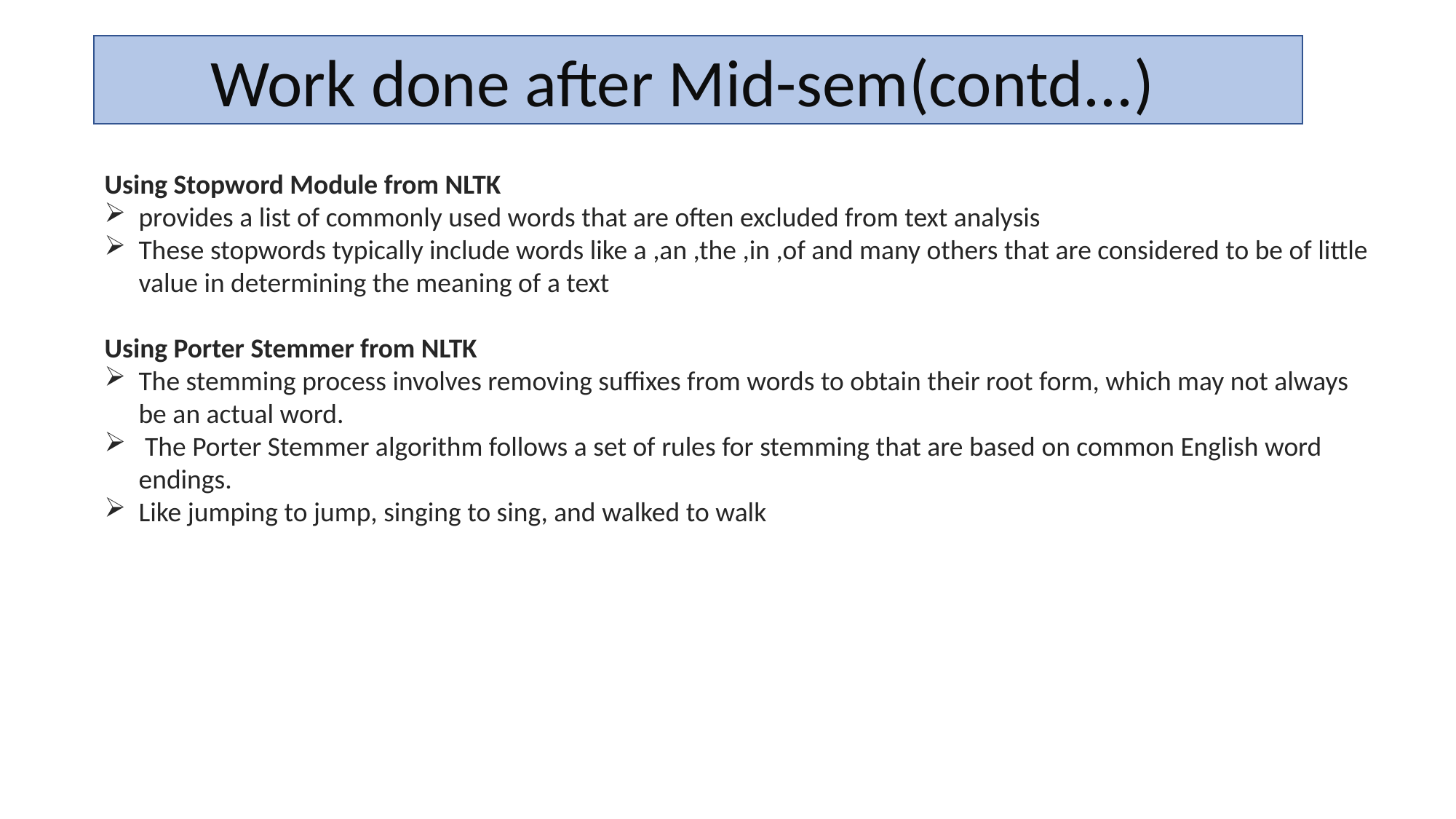

Work done after Mid-sem(contd...)
Using Stopword Module from NLTK
provides a list of commonly used words that are often excluded from text analysis
These stopwords typically include words like a ,an ,the ,in ,of and many others that are considered to be of little value in determining the meaning of a text

Using Porter Stemmer from NLTK
The stemming process involves removing suffixes from words to obtain their root form, which may not always be an actual word.
 The Porter Stemmer algorithm follows a set of rules for stemming that are based on common English word endings.
Like jumping to jump, singing to sing, and walked to walk